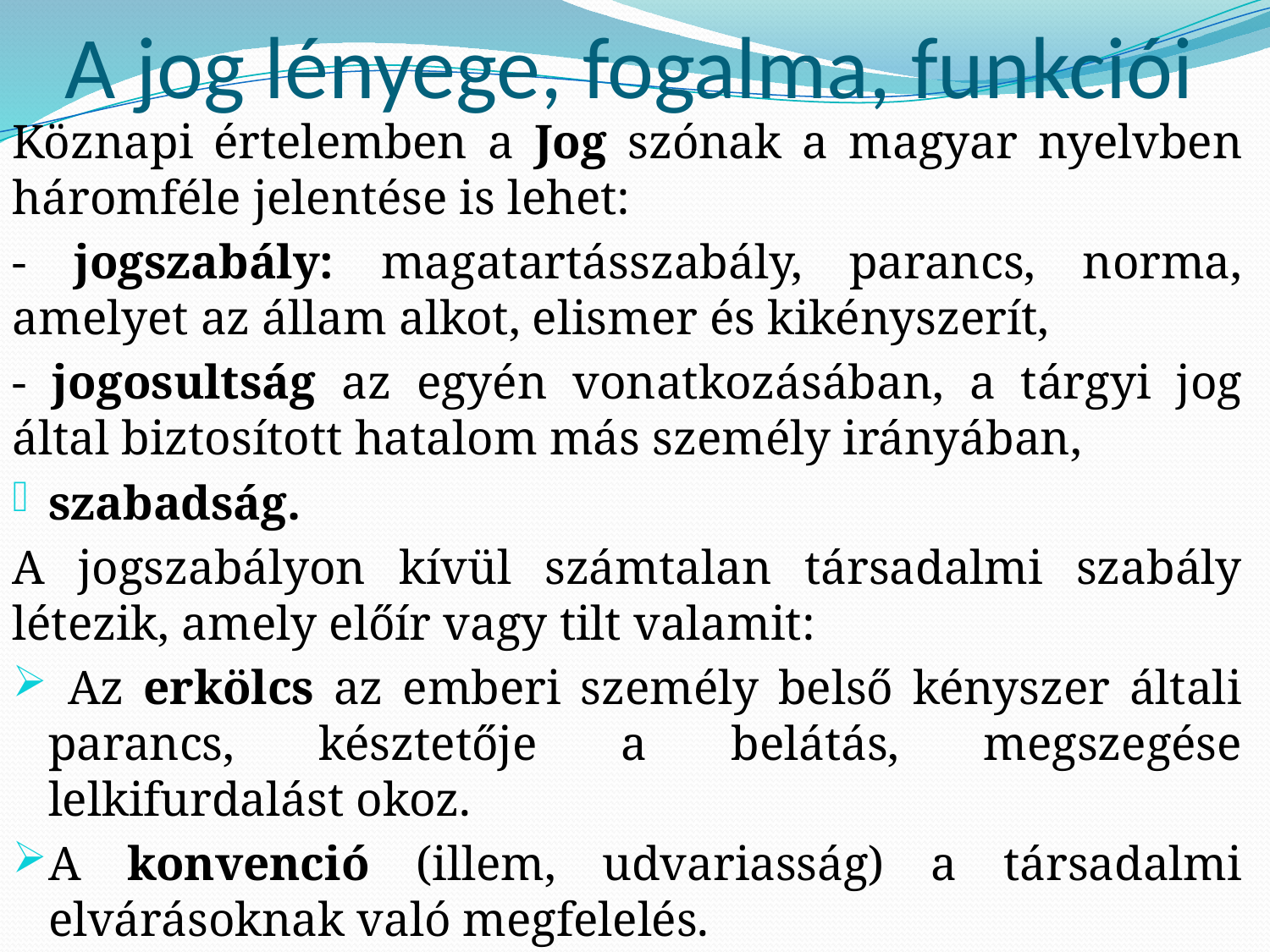

# A jog lényege, fogalma, funkciói
Köznapi értelemben a Jog szónak a magyar nyelvben háromféle jelentése is lehet:
- jogszabály: magatartásszabály, parancs, norma, amelyet az állam alkot, elismer és kikényszerít,
- jogosultság az egyén vonatkozásában, a tárgyi jog által biztosított hatalom más személy irányában,
szabadság.
A jogszabályon kívül számtalan társadalmi szabály létezik, amely előír vagy tilt valamit:
 Az erkölcs az emberi személy belső kényszer általi parancs, késztetője a belátás, megszegése lelkifurdalást okoz.
A konvenció (illem, udvariasság) a társadalmi elvárásoknak való megfelelés.